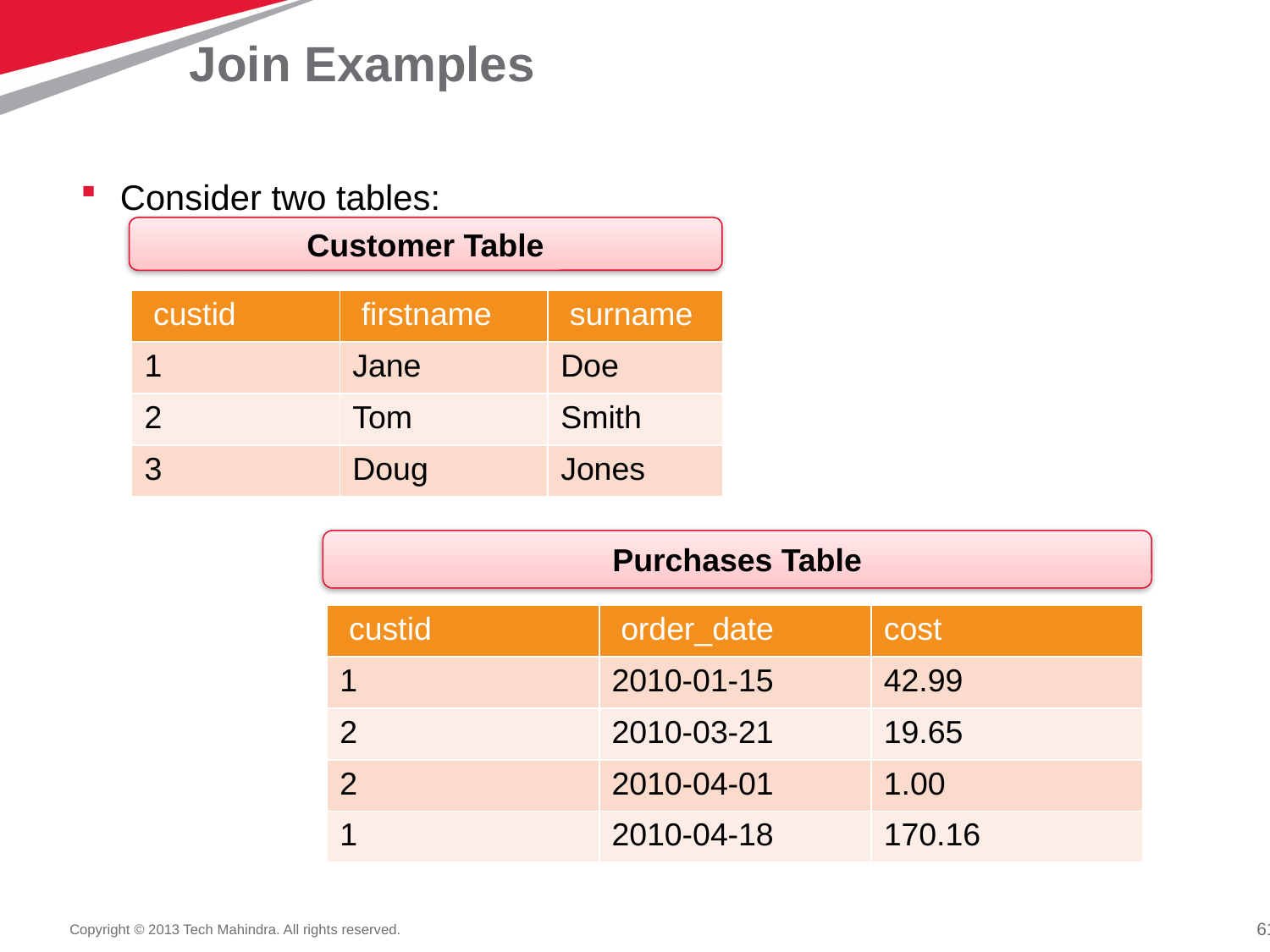

# Join Examples
Consider two tables:
Customer Table
| custid | firstname | surname |
| --- | --- | --- |
| 1 | Jane | Doe |
| 2 | Tom | Smith |
| 3 | Doug | Jones |
Purchases Table
| custid | order\_date | cost |
| --- | --- | --- |
| 1 | 2010-01-15 | 42.99 |
| 2 | 2010-03-21 | 19.65 |
| 2 | 2010-04-01 | 1.00 |
| 1 | 2010-04-18 | 170.16 |